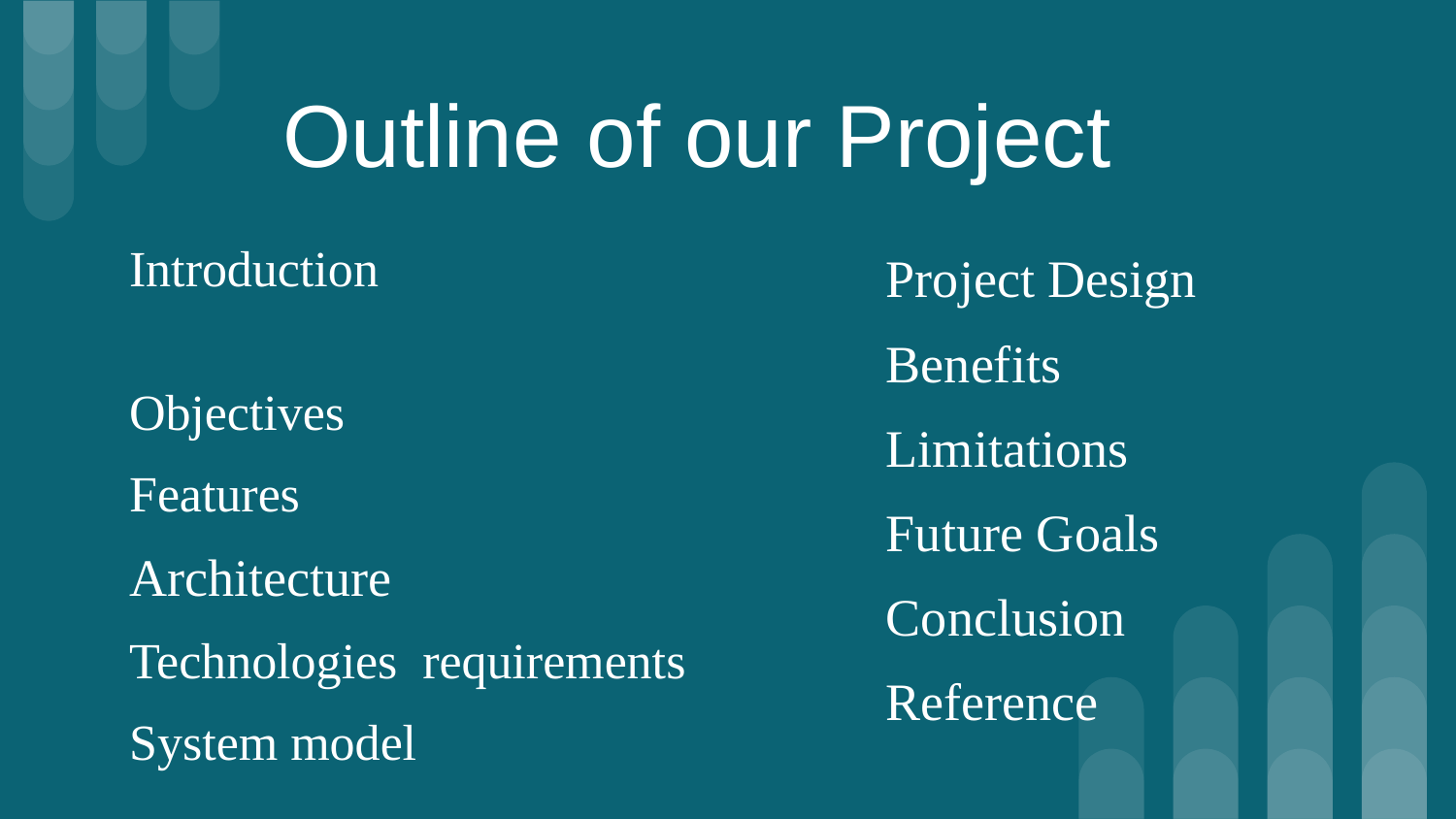

# Outline of our Project

Introduction
Objectives
Features
Architecture
Technologies  requirements
System model
Project Design
Benefits
Limitations
Future Goals
Conclusion
Reference